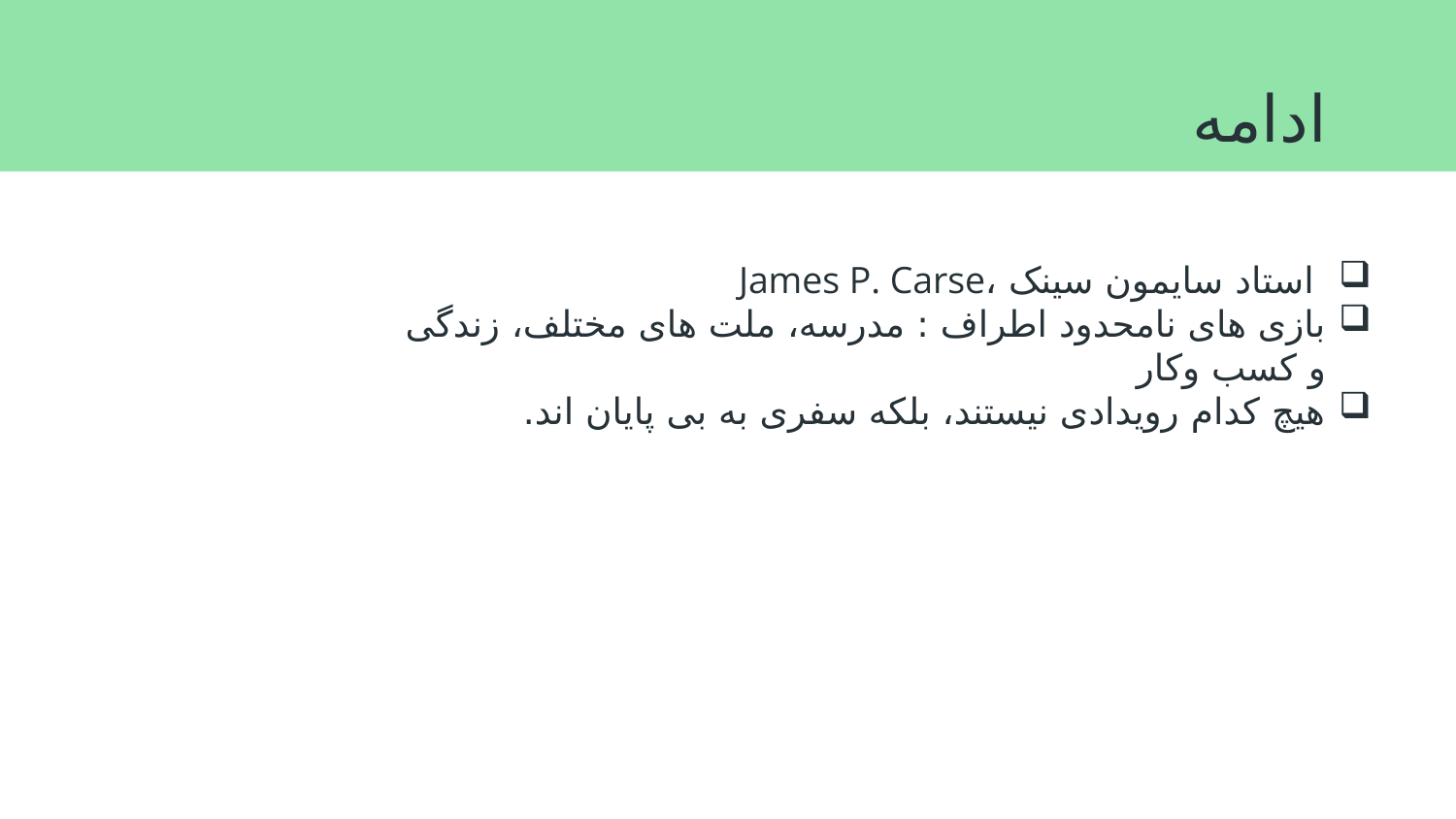

# ادامه
 استاد سایمون سینک ،James P. Carse
بازی های نامحدود اطراف : مدرسه، ملت های مختلف، زندگی و کسب وکار
هیچ کدام رویدادی نیستند، بلکه سفری به بی پایان اند.